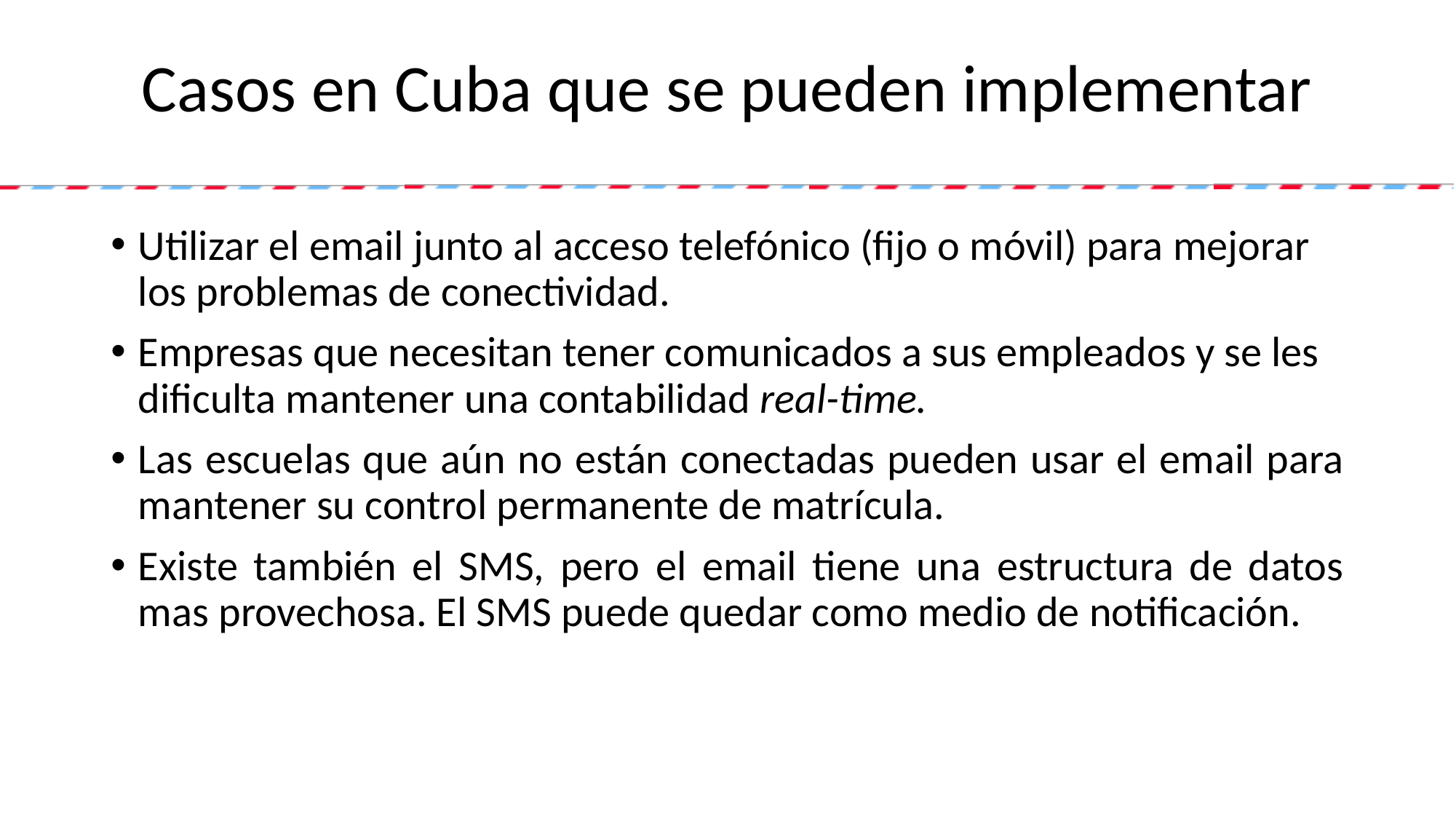

# Casos en Cuba que se pueden implementar
Utilizar el email junto al acceso telefónico (fijo o móvil) para mejorar los problemas de conectividad.
Empresas que necesitan tener comunicados a sus empleados y se les dificulta mantener una contabilidad real-time.
Las escuelas que aún no están conectadas pueden usar el email para mantener su control permanente de matrícula.
Existe también el SMS, pero el email tiene una estructura de datos mas provechosa. El SMS puede quedar como medio de notificación.